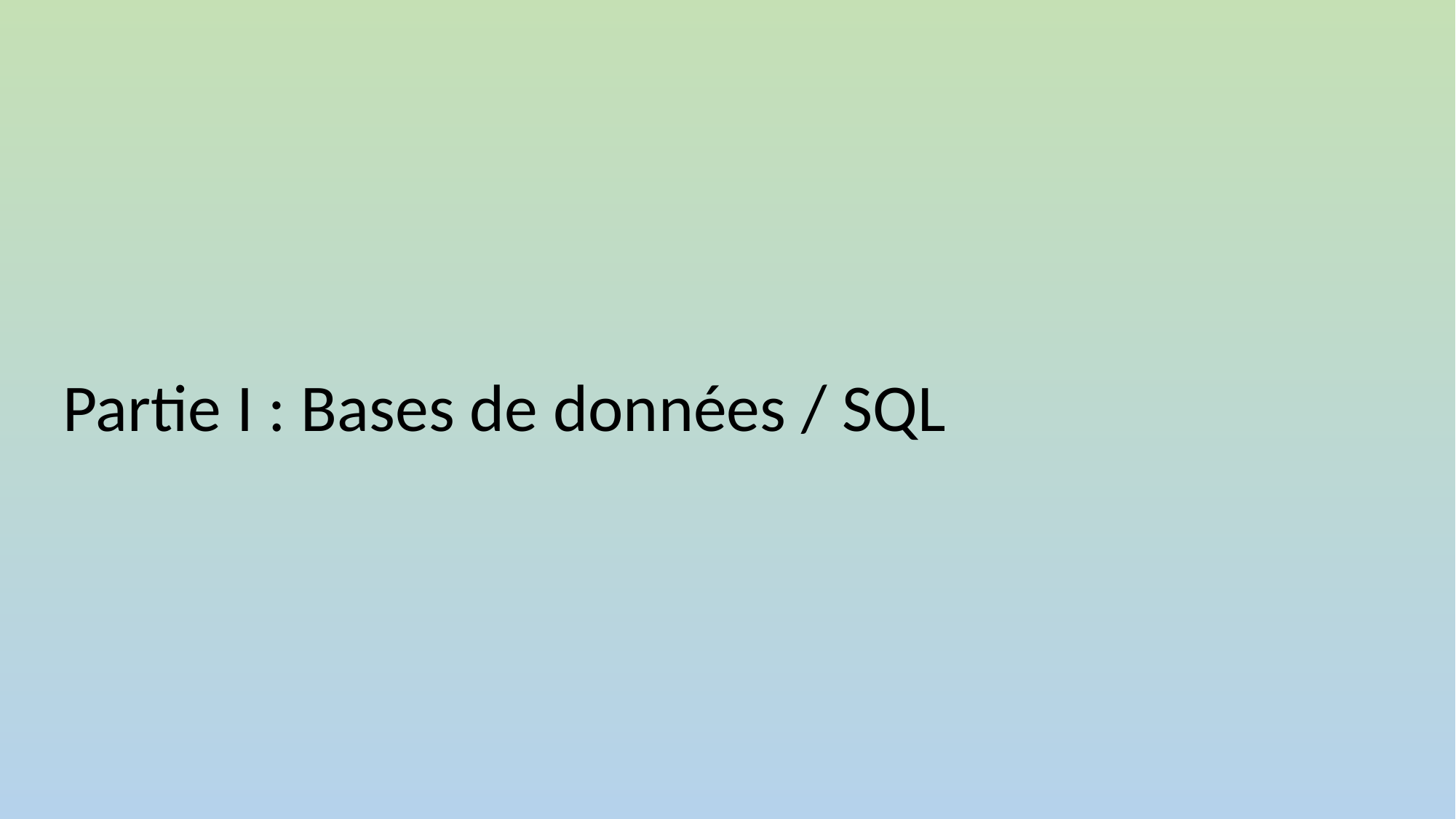

# Partie I : Bases de données / SQL